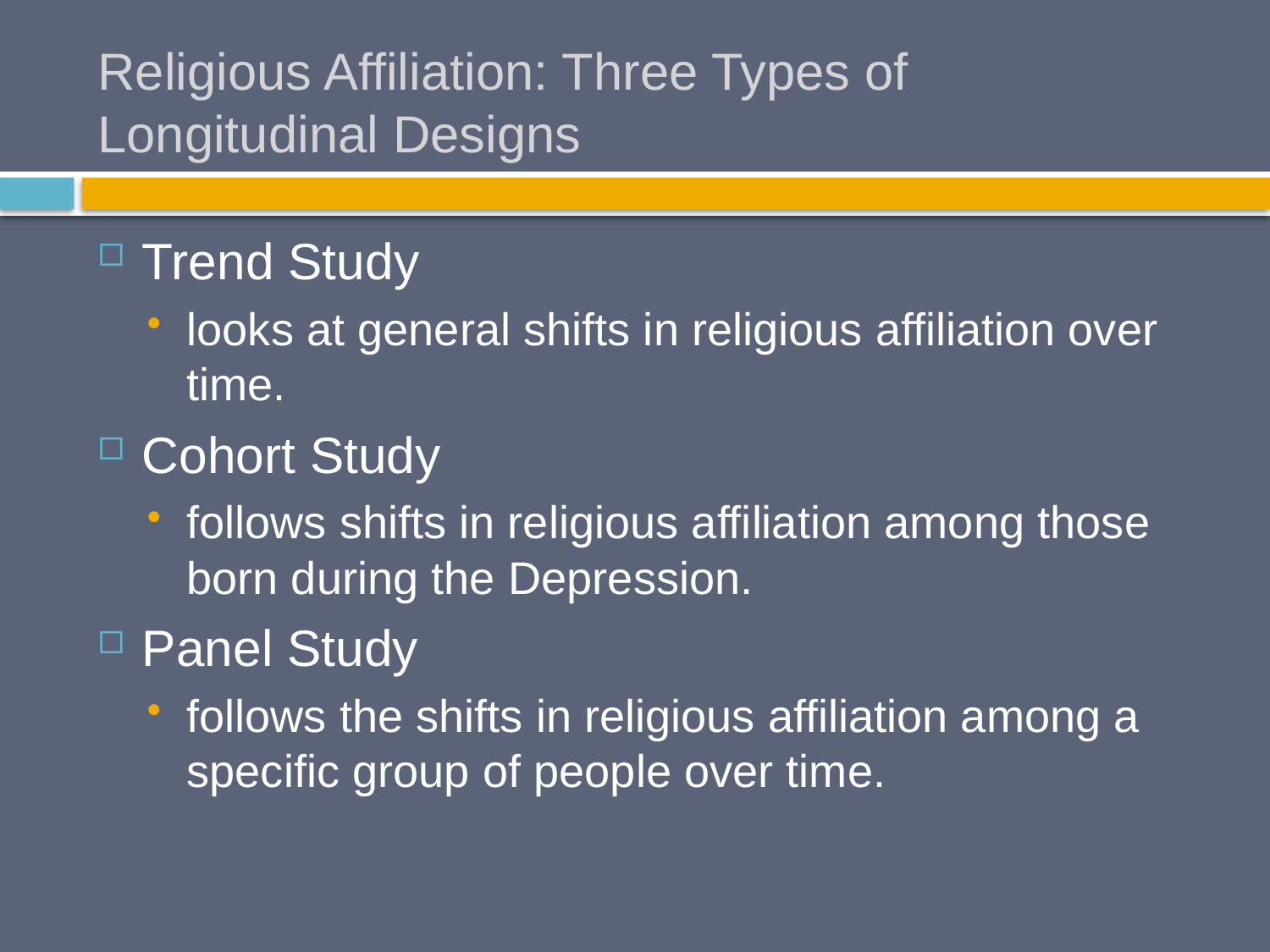

# Religious Affiliation: Three Types of Longitudinal Designs
Trend Study
looks at general shifts in religious affiliation over time.
Cohort Study
follows shifts in religious affiliation among those born during the Depression.
Panel Study
follows the shifts in religious affiliation among a specific group of people over time.